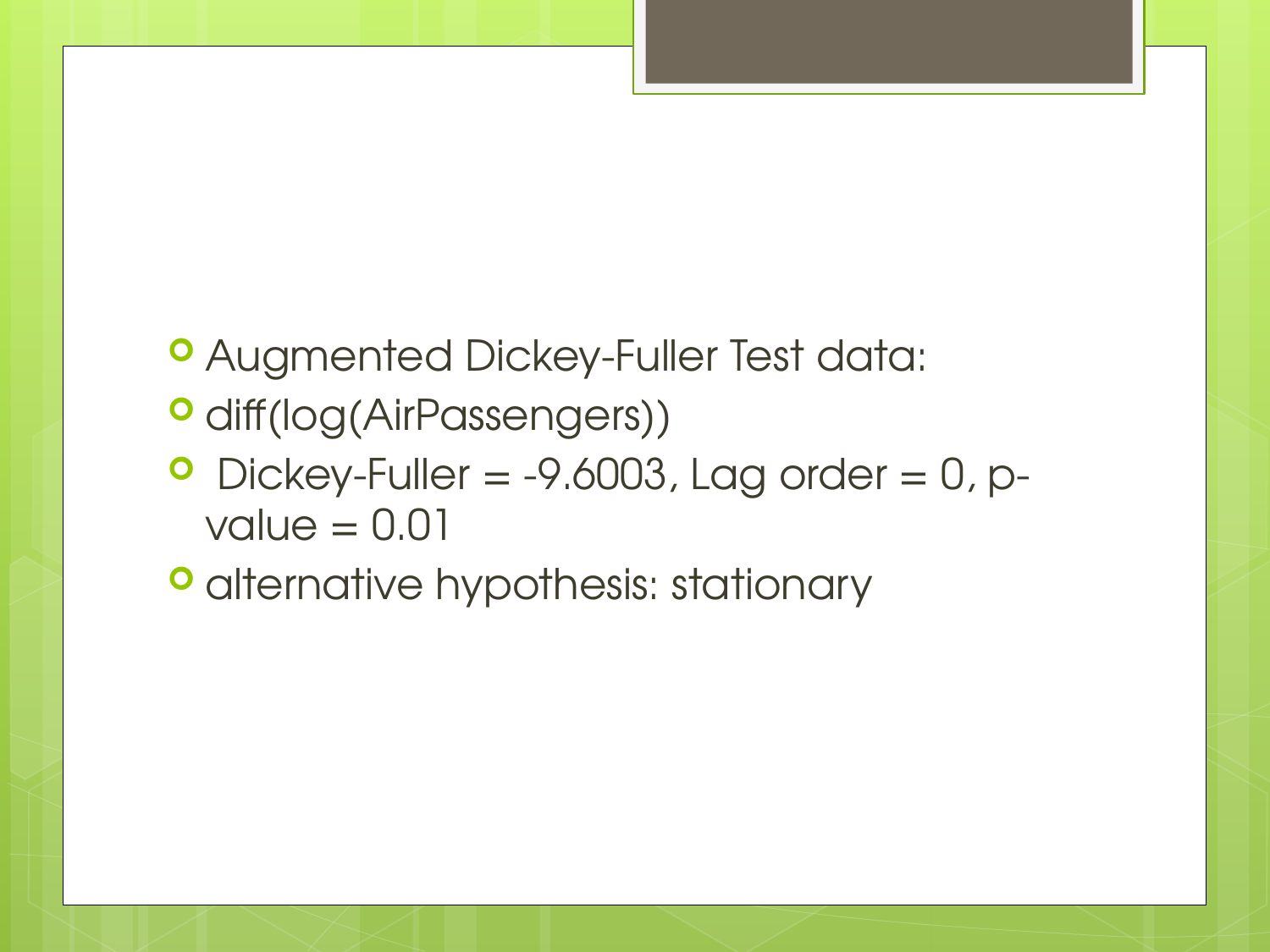

#
Augmented Dickey-Fuller Test data:
diff(log(AirPassengers))
 Dickey-Fuller = -9.6003, Lag order = 0, p-value = 0.01
alternative hypothesis: stationary